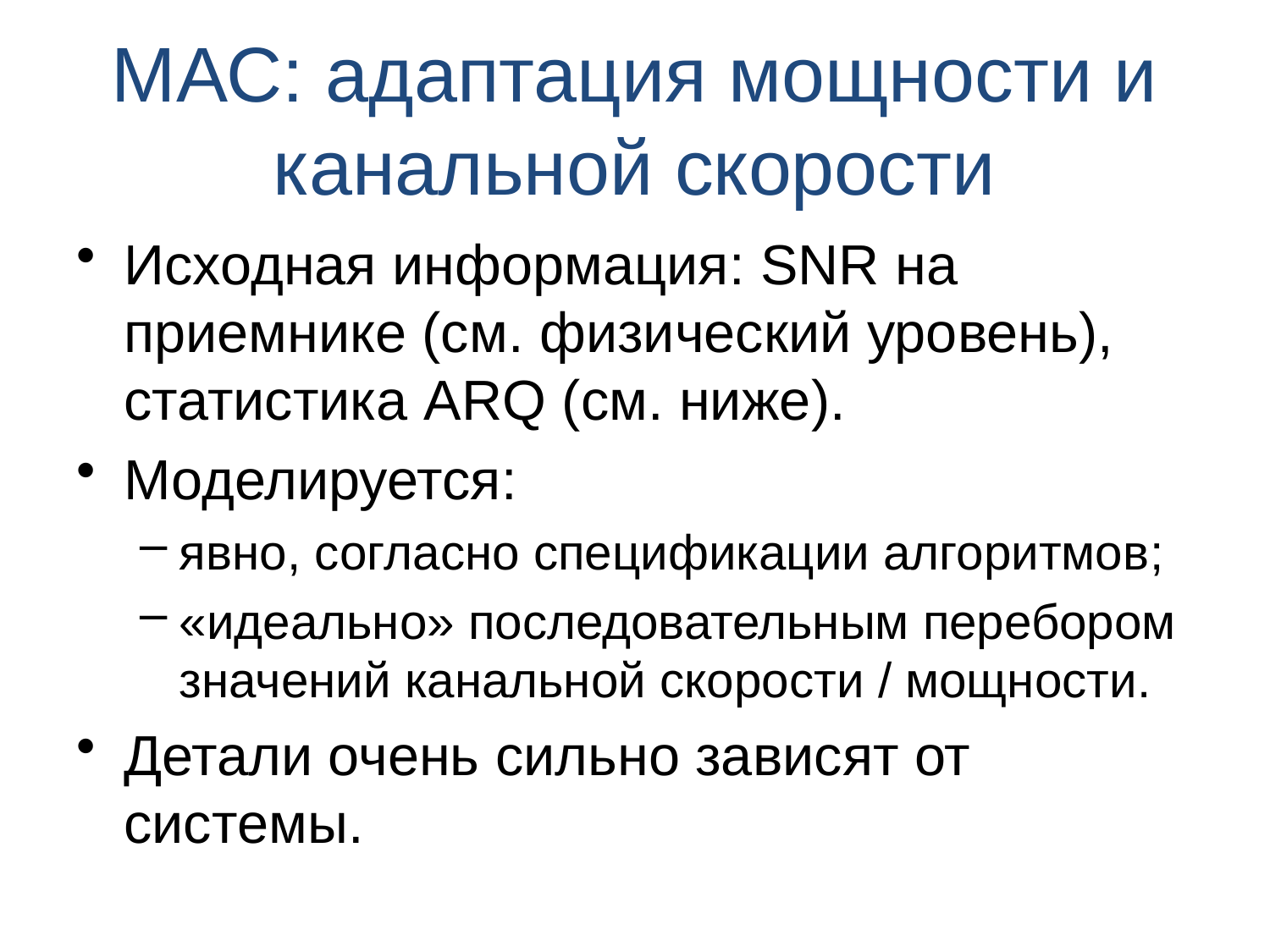

# МАС: адаптация мощности и канальной скорости
Исходная информация: SNR на приемнике (см. физический уровень), статистика ARQ (см. ниже).
Моделируется:
явно, согласно спецификации алгоритмов;
«идеально» последовательным перебором значений канальной скорости / мощности.
Детали очень сильно зависят от системы.